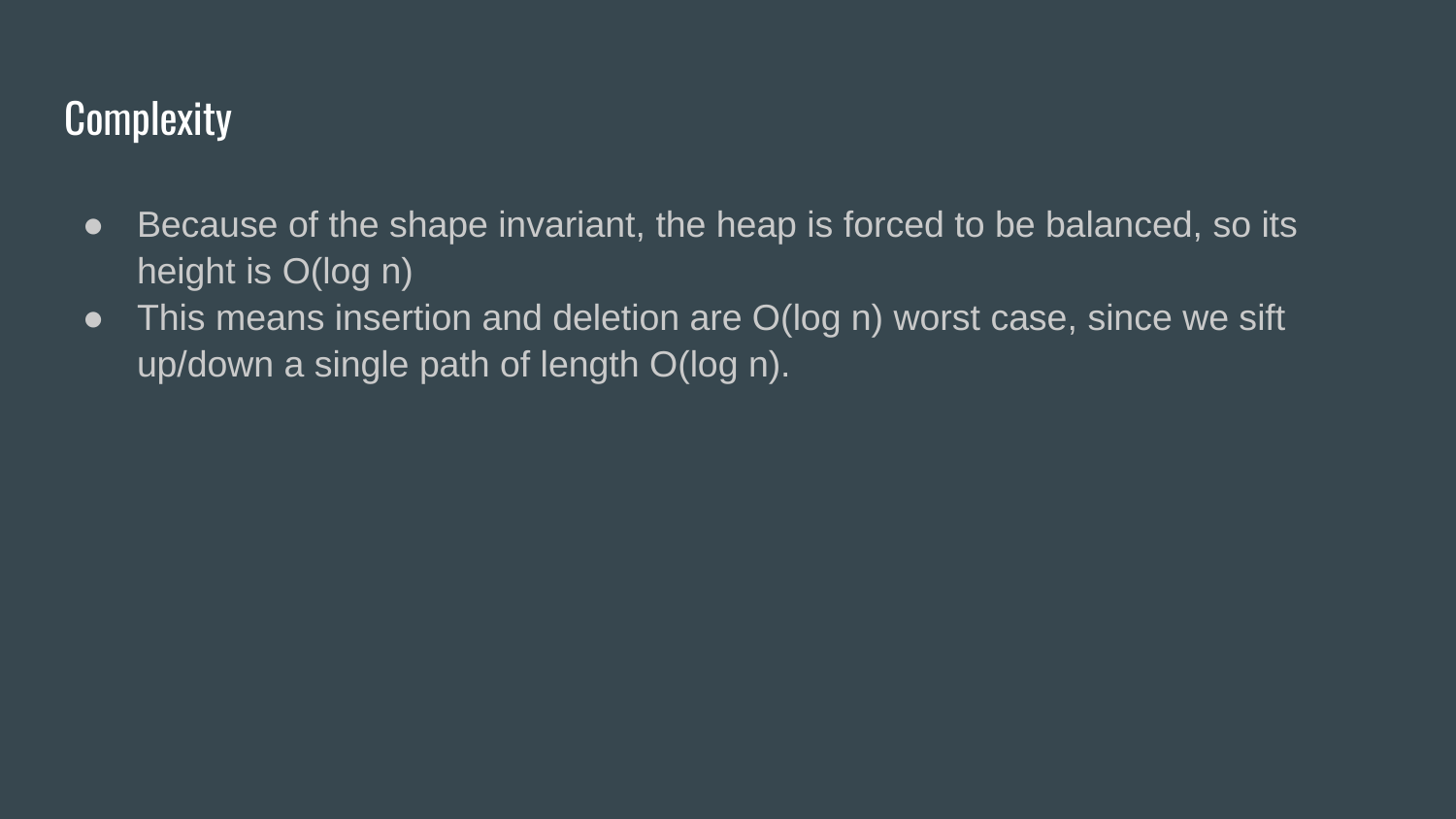

# Complexity
Because of the shape invariant, the heap is forced to be balanced, so its height is O(log n)
This means insertion and deletion are O(log n) worst case, since we sift up/down a single path of length O(log n).